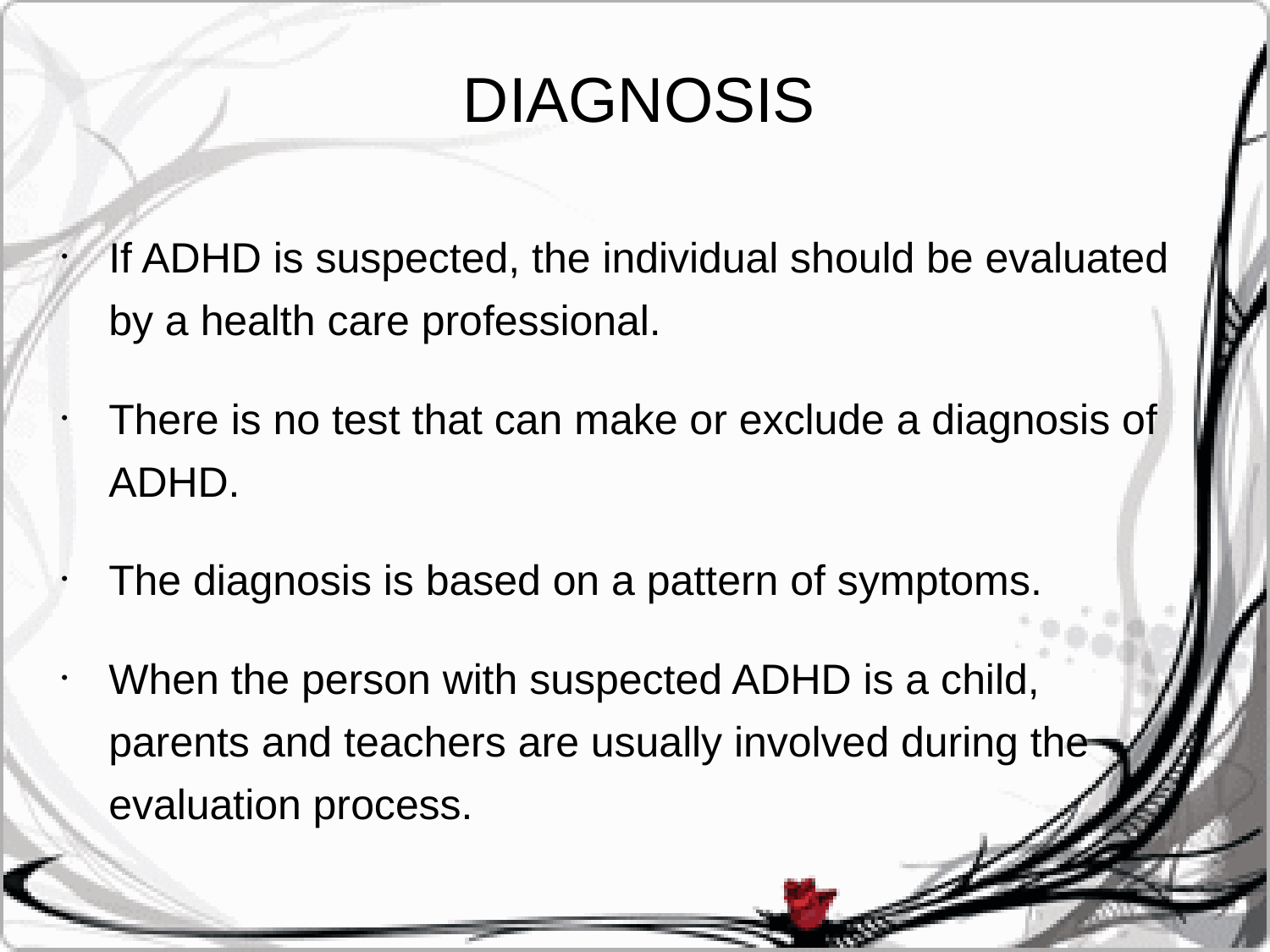

DIAGNOSIS
If ADHD is suspected, the individual should be evaluated by a health care professional.
There is no test that can make or exclude a diagnosis of ADHD.
The diagnosis is based on a pattern of symptoms.
When the person with suspected ADHD is a child, parents and teachers are usually involved during the evaluation process.